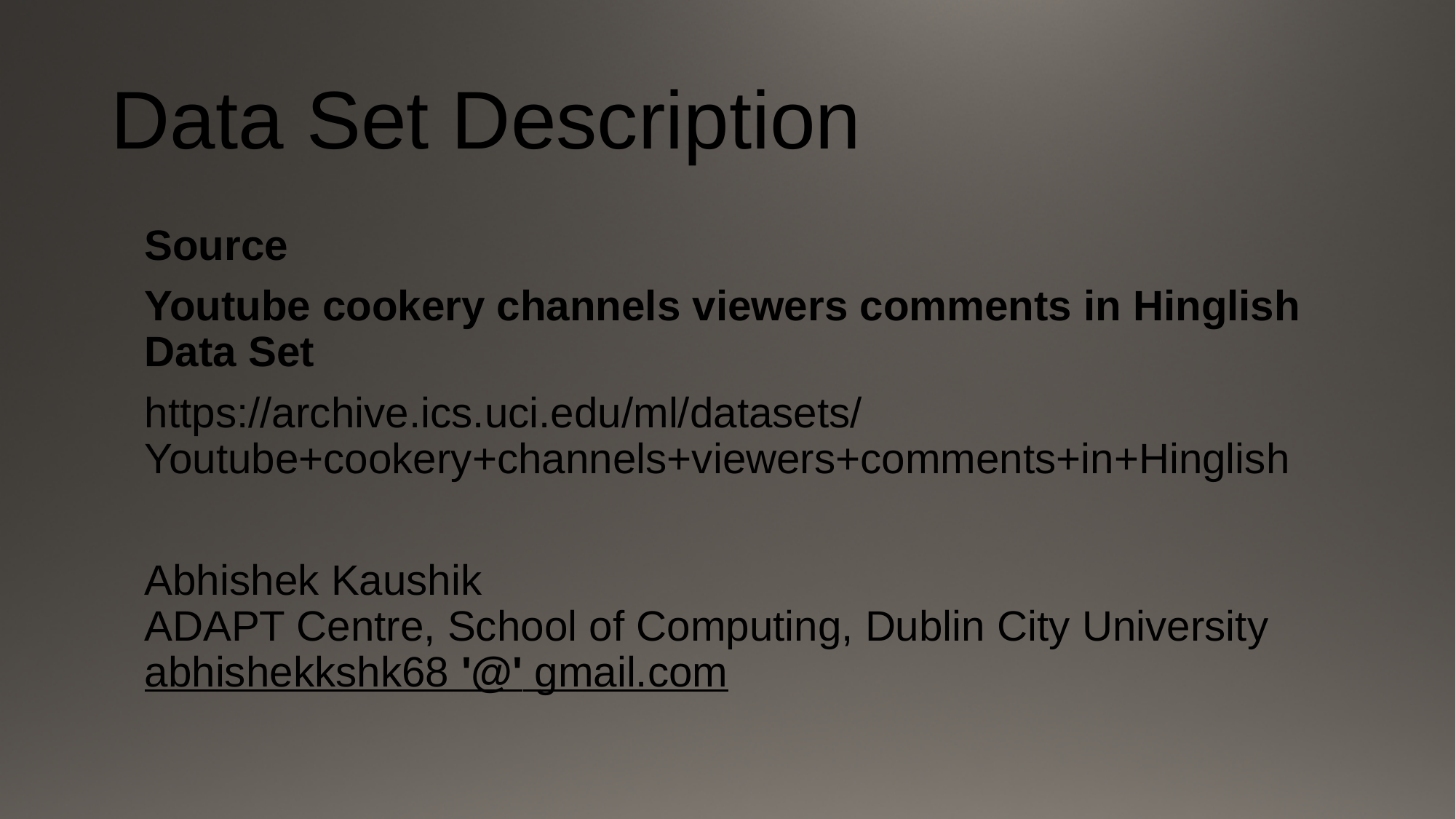

# Data Set Description
Source
Youtube cookery channels viewers comments in Hinglish Data Set
https://archive.ics.uci.edu/ml/datasets/Youtube+cookery+channels+viewers+comments+in+Hinglish

Abhishek Kaushik
ADAPT Centre, School of Computing, Dublin City University
abhishekkshk68 '@' gmail.com